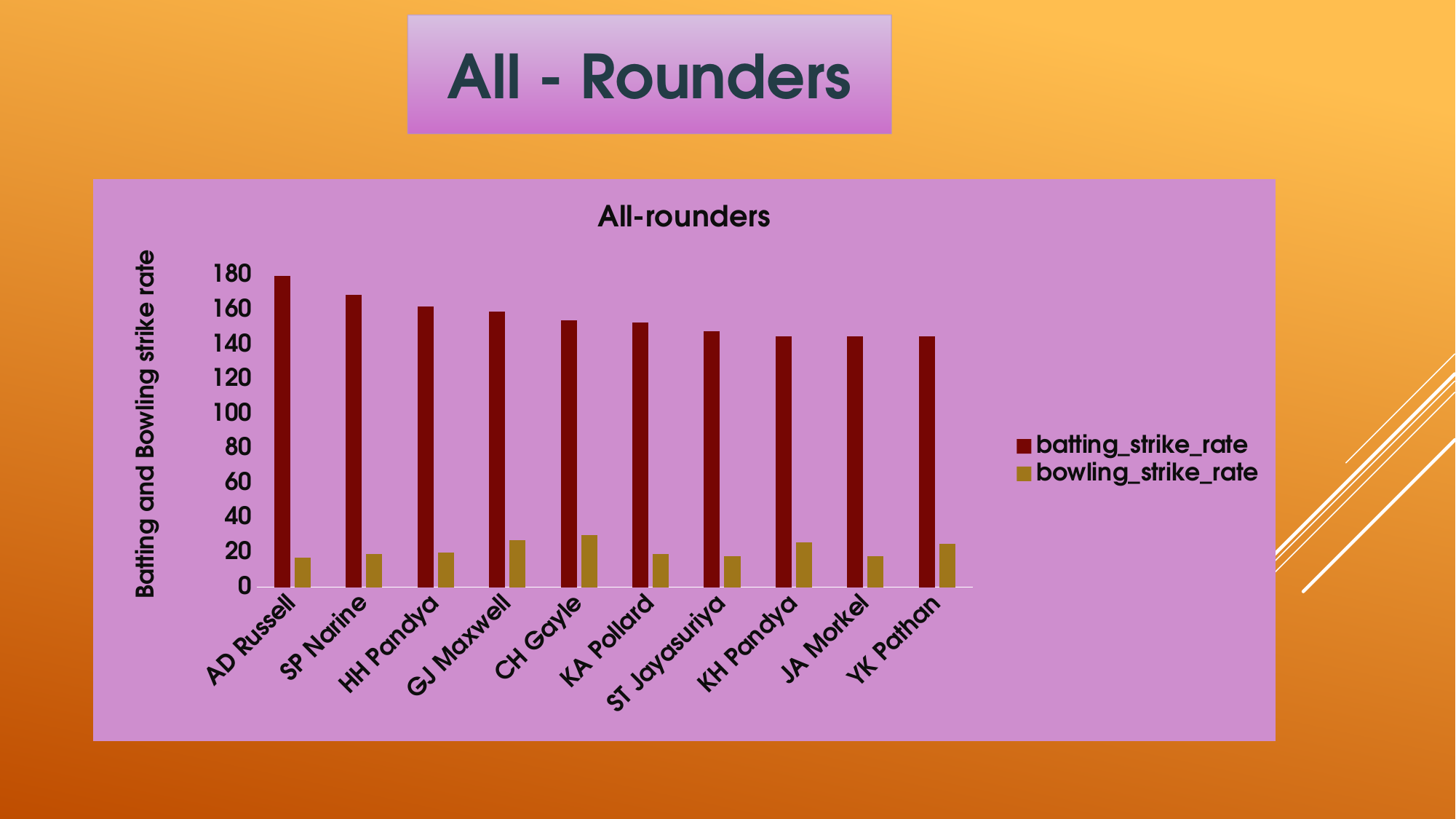

All - Rounders

### Chart: All-rounders

| Category | batting_strike_rate | bowling_strike_rate |
|---|---|---|
| AD Russell | 185.0 | 17.0 |
| SP Narine | 169.0 | 19.0 |
| HH Pandya | 162.0 | 20.0 |
| GJ Maxwell | 159.0 | 27.0 |
| CH Gayle | 154.0 | 30.0 |
| KA Pollard | 153.0 | 19.0 |
| ST Jayasuriya | 148.0 | 18.0 |
| KH Pandya | 145.0 | 26.0 |
| JA Morkel | 145.0 | 18.0 |
| YK Pathan | 145.0 | 25.0 |